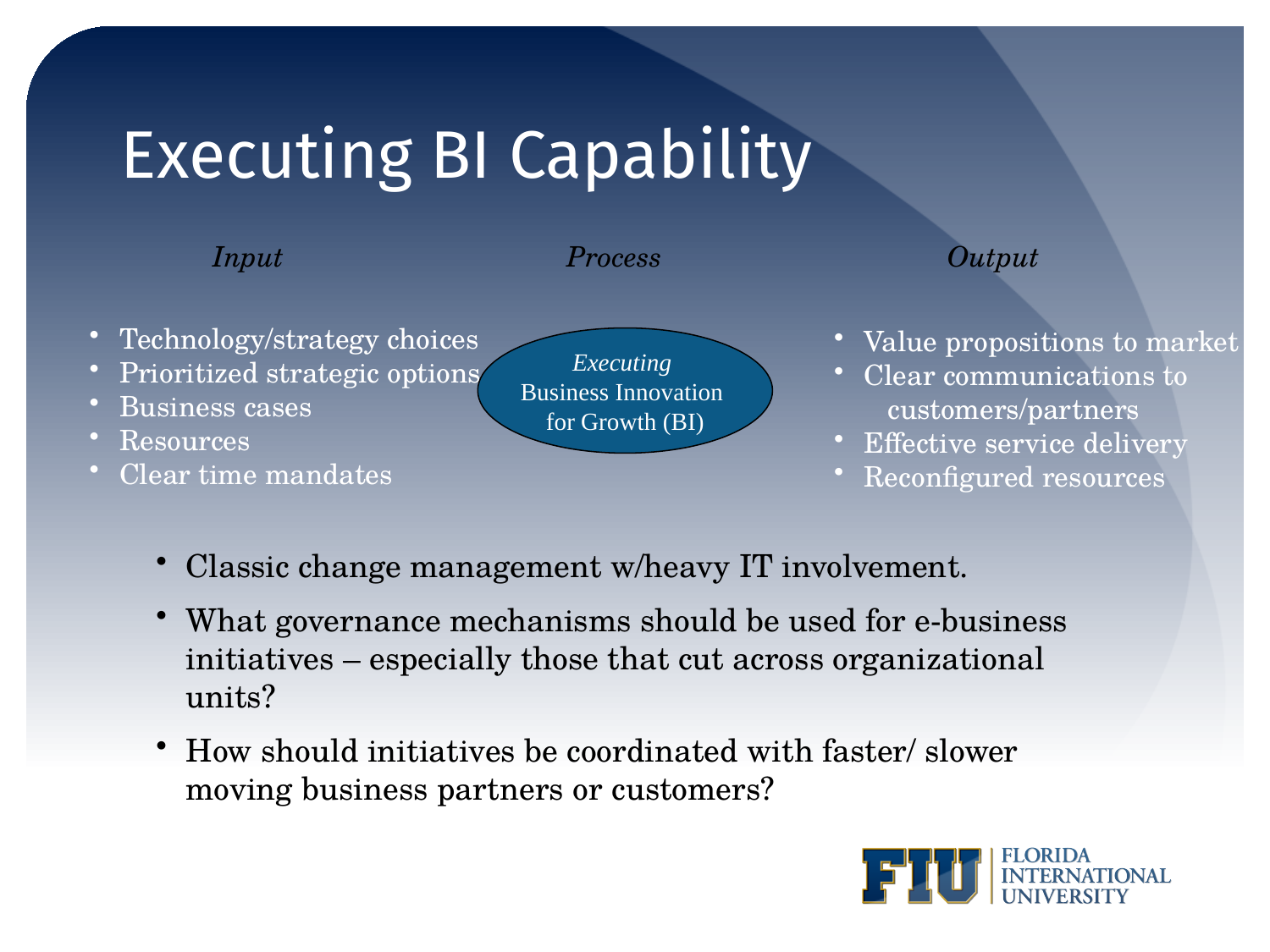

# Executing BI Capability
Input
Process
Output
Technology/strategy choices
Prioritized strategic options
Business cases
Resources
Clear time mandates
Value propositions to market
Clear communications to
   customers/partners
Effective service delivery
Reconfigured resources
Executing
Business Innovation
for Growth (BI)
Classic change management w/heavy IT involvement.
What governance mechanisms should be used for e-business initiatives – especially those that cut across organizational units?
How should initiatives be coordinated with faster/ slower moving business partners or customers?